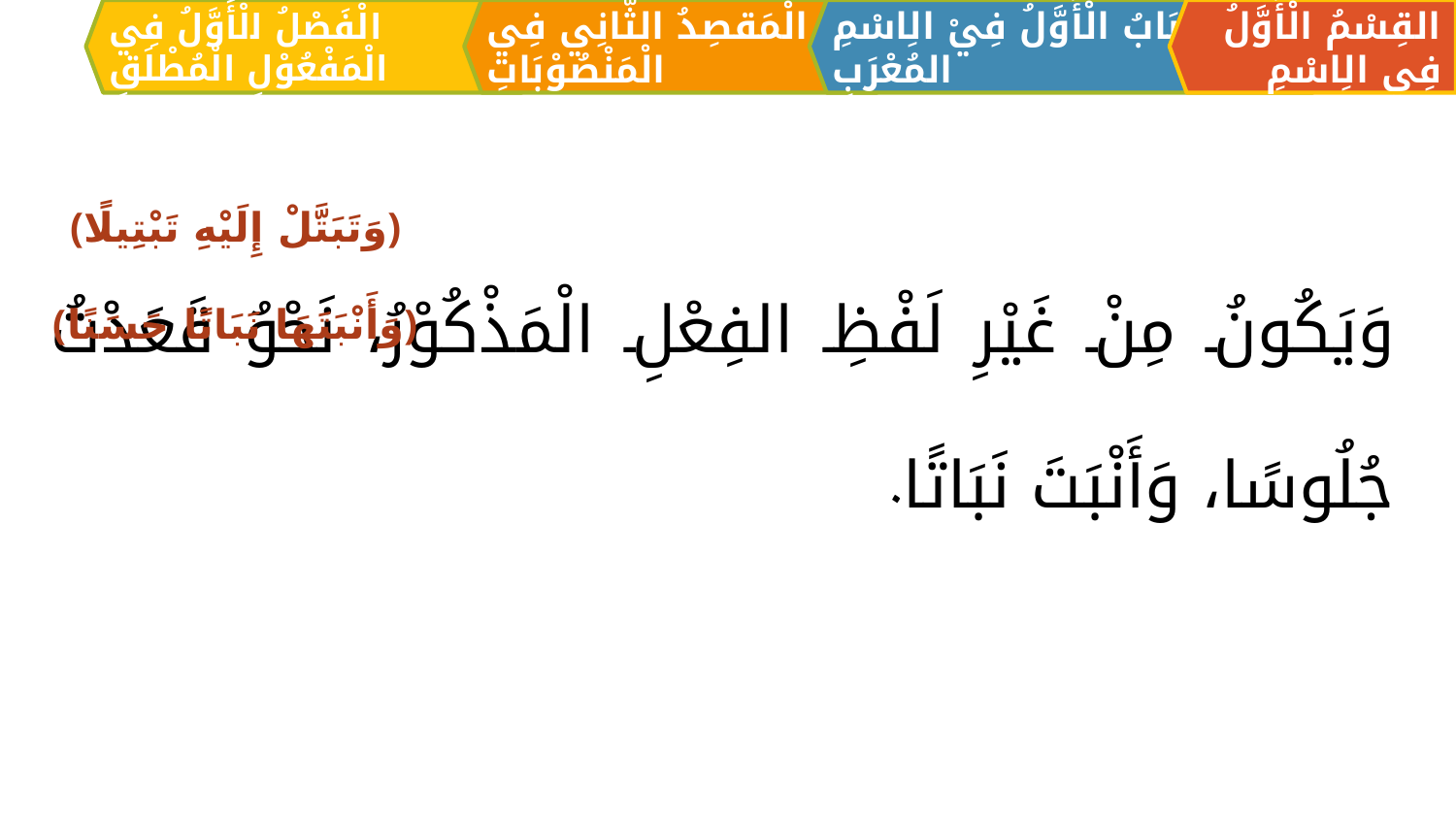

الْمَقصِدُ الثَّانِي فِي الْمَنْصُوْبَاتِ
القِسْمُ الْأَوَّلُ فِي الِاسْمِ
اَلبَابُ الْأَوَّلُ فِيْ الِاسْمِ المُعْرَبِ
الْفَصْلُ الْأَوَّلُ فِي الْمَفْعُوْلِ الْمُطْلَقِ
وَيَكُونُ مِنْ غَيْرِ لَفْظِ الفِعْلِ الْمَذْكُوْرُ، نَحْوُ قَعَدْتُ جُلُوسًا، وَأَنْبَتَ نَبَاتًا.

﴿وَتَبَتَّلْ إِلَيْهِ تَبْتِيلًا﴾
﴿وَأَنْبَتَهَا نَبَاتًا حَسَنًا﴾